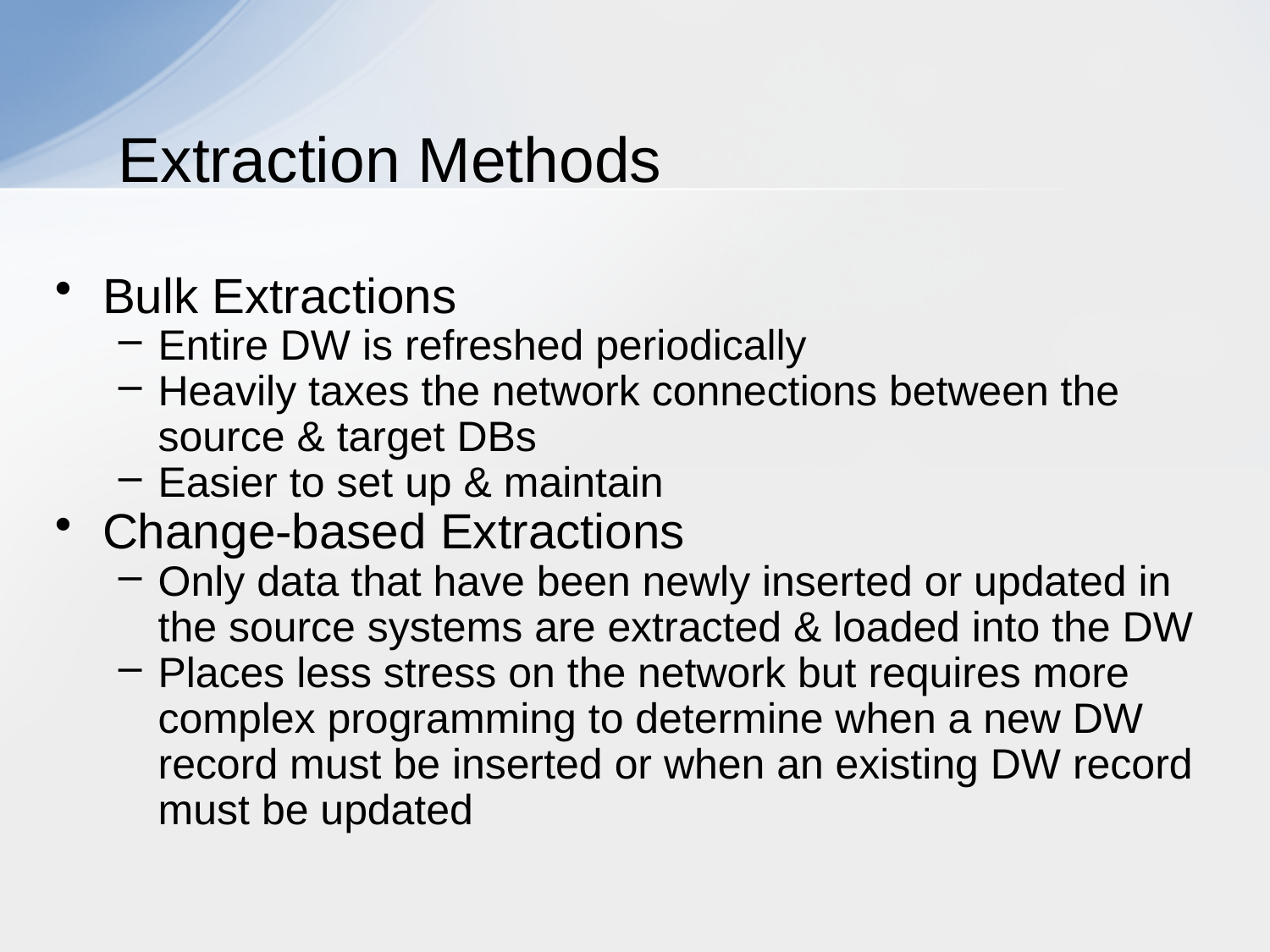

# Extraction Methods
Bulk Extractions
Entire DW is refreshed periodically
Heavily taxes the network connections between the source & target DBs
Easier to set up & maintain
Change-based Extractions
Only data that have been newly inserted or updated in the source systems are extracted & loaded into the DW
Places less stress on the network but requires more complex programming to determine when a new DW record must be inserted or when an existing DW record must be updated